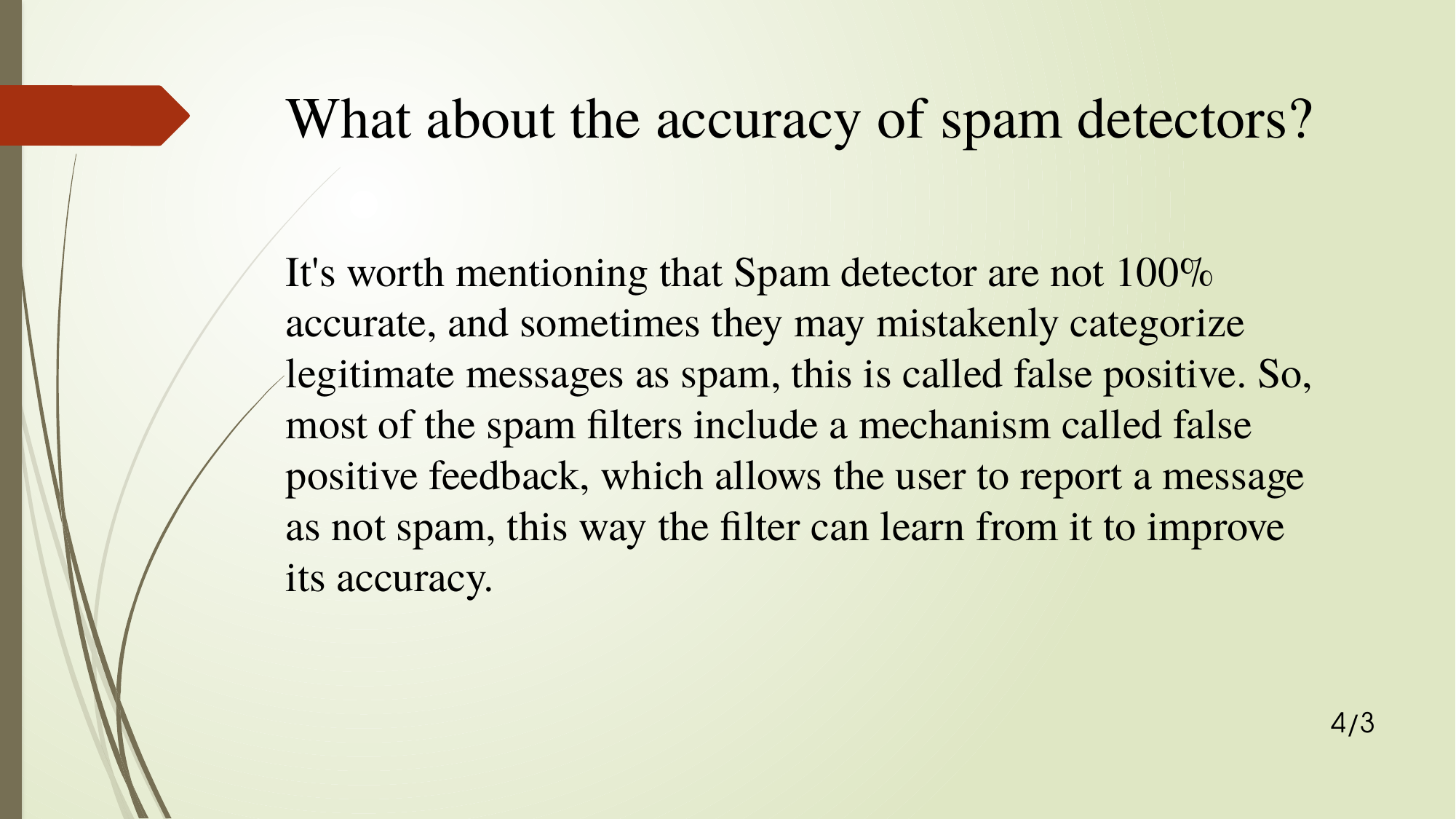

# What about the accuracy of spam detectors?
It's worth mentioning that Spam detector are not 100% accurate, and sometimes they may mistakenly categorize legitimate messages as spam, this is called false positive. So, most of the spam filters include a mechanism called false positive feedback, which allows the user to report a message as not spam, this way the filter can learn from it to improve its accuracy.

4/3